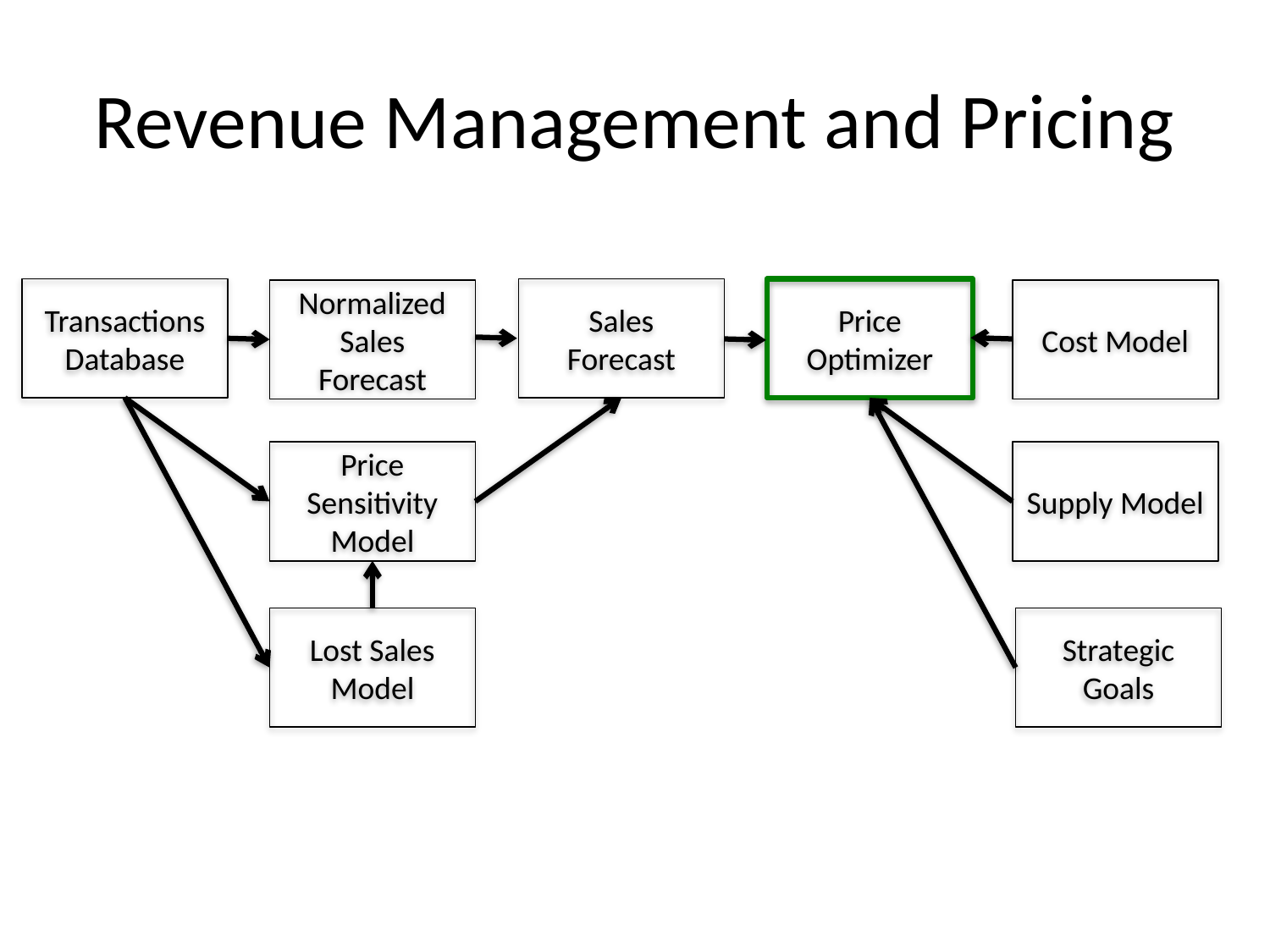

# Revenue Management and Pricing
Transactions
Database
Sales Forecast
Price Optimizer
Normalized Sales Forecast
Cost Model
Price Sensitivity Model
Supply Model
Lost Sales Model
Strategic
Goals